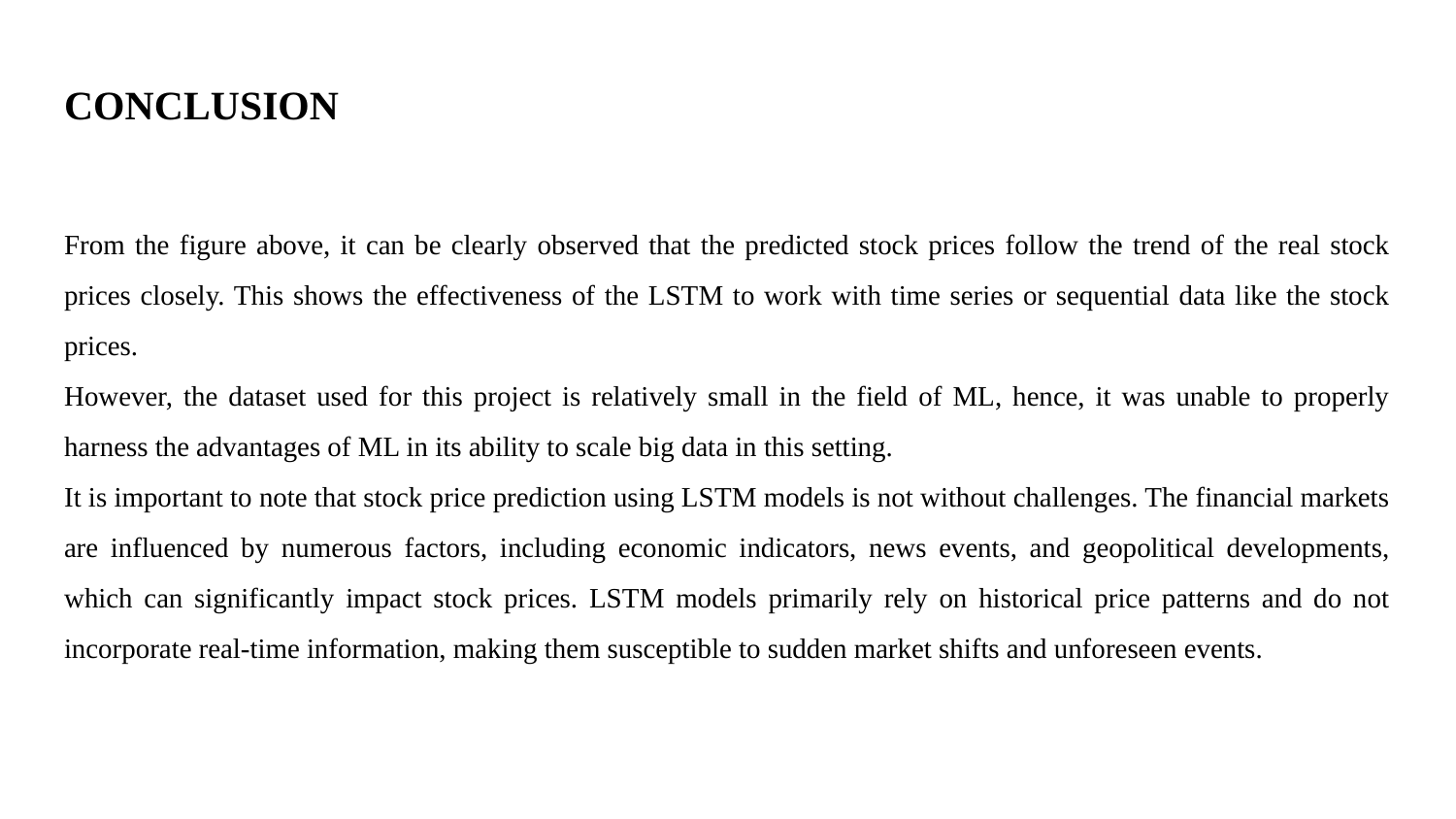

# CONCLUSION
From the figure above, it can be clearly observed that the predicted stock prices follow the trend of the real stock prices closely. This shows the effectiveness of the LSTM to work with time series or sequential data like the stock prices.
However, the dataset used for this project is relatively small in the field of ML, hence, it was unable to properly harness the advantages of ML in its ability to scale big data in this setting.
It is important to note that stock price prediction using LSTM models is not without challenges. The financial markets are influenced by numerous factors, including economic indicators, news events, and geopolitical developments, which can significantly impact stock prices. LSTM models primarily rely on historical price patterns and do not incorporate real-time information, making them susceptible to sudden market shifts and unforeseen events.